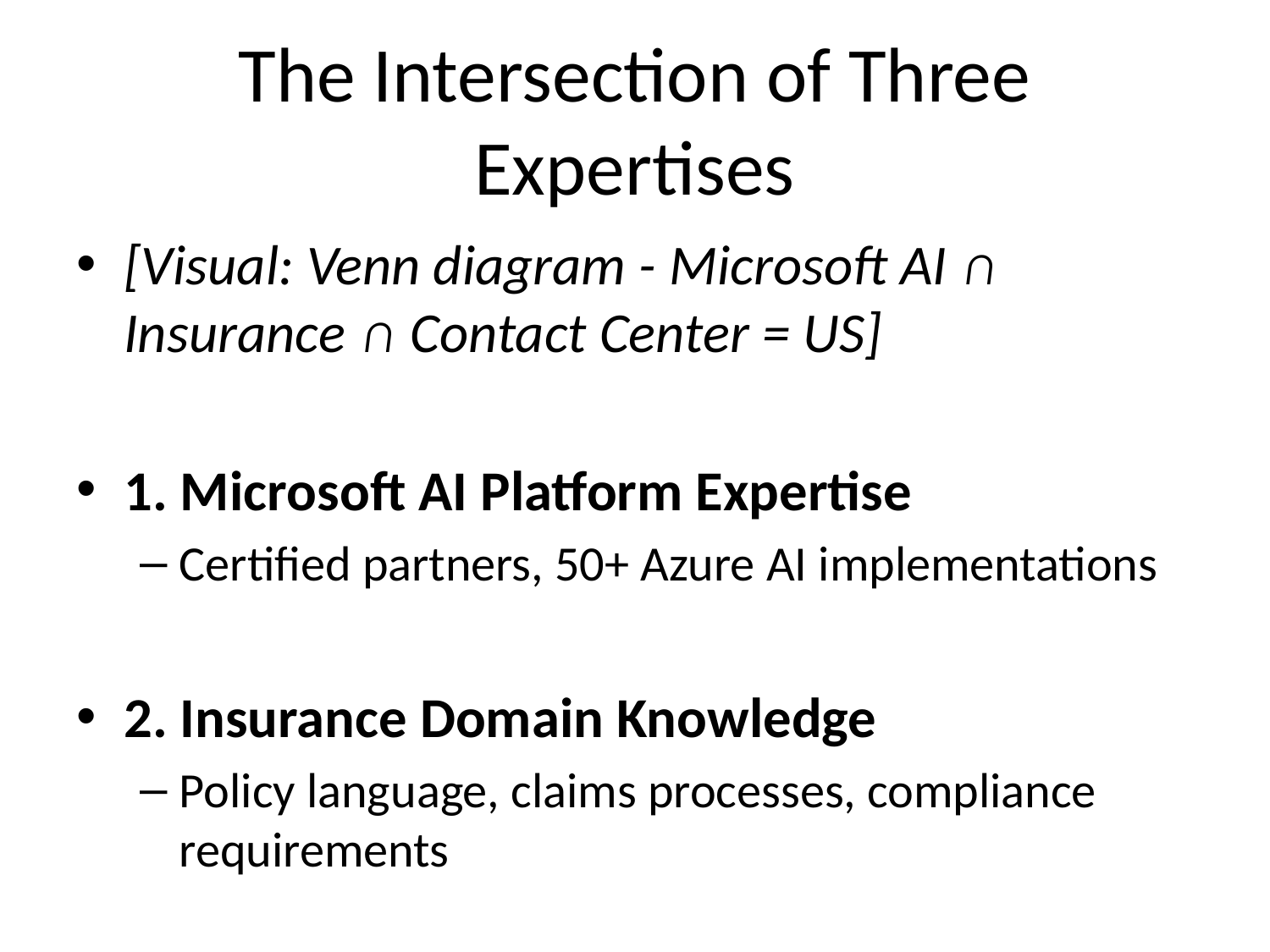

# The Intersection of Three Expertises
[Visual: Venn diagram - Microsoft AI ∩ Insurance ∩ Contact Center = US]

1. Microsoft AI Platform Expertise
Certified partners, 50+ Azure AI implementations

2. Insurance Domain Knowledge
Policy language, claims processes, compliance requirements

3. Contact Center Transformation
Agent training, KPIs, hybrid human-AI operating models

"Others can build you a chatbot. We build you a contact center transformation that happens to use AI."